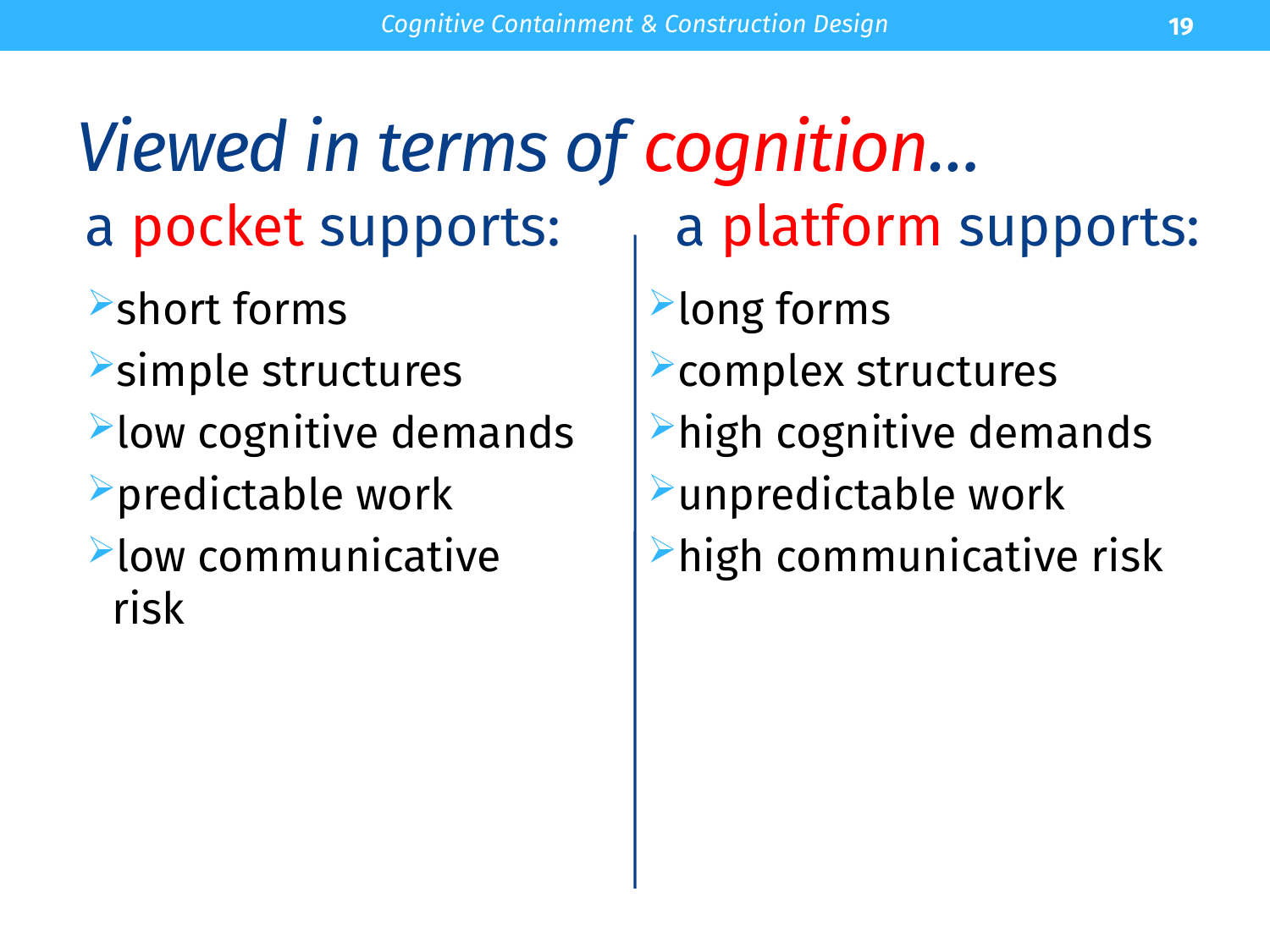

Cognitive Containment & Construction Design
19
# Viewed in terms of cognition…
a pocket supports:
a platform supports:
short forms
simple structures
low cognitive demands
predictable work
low communicative risk

long forms
complex structures
high cognitive demands
unpredictable work
high communicative risk